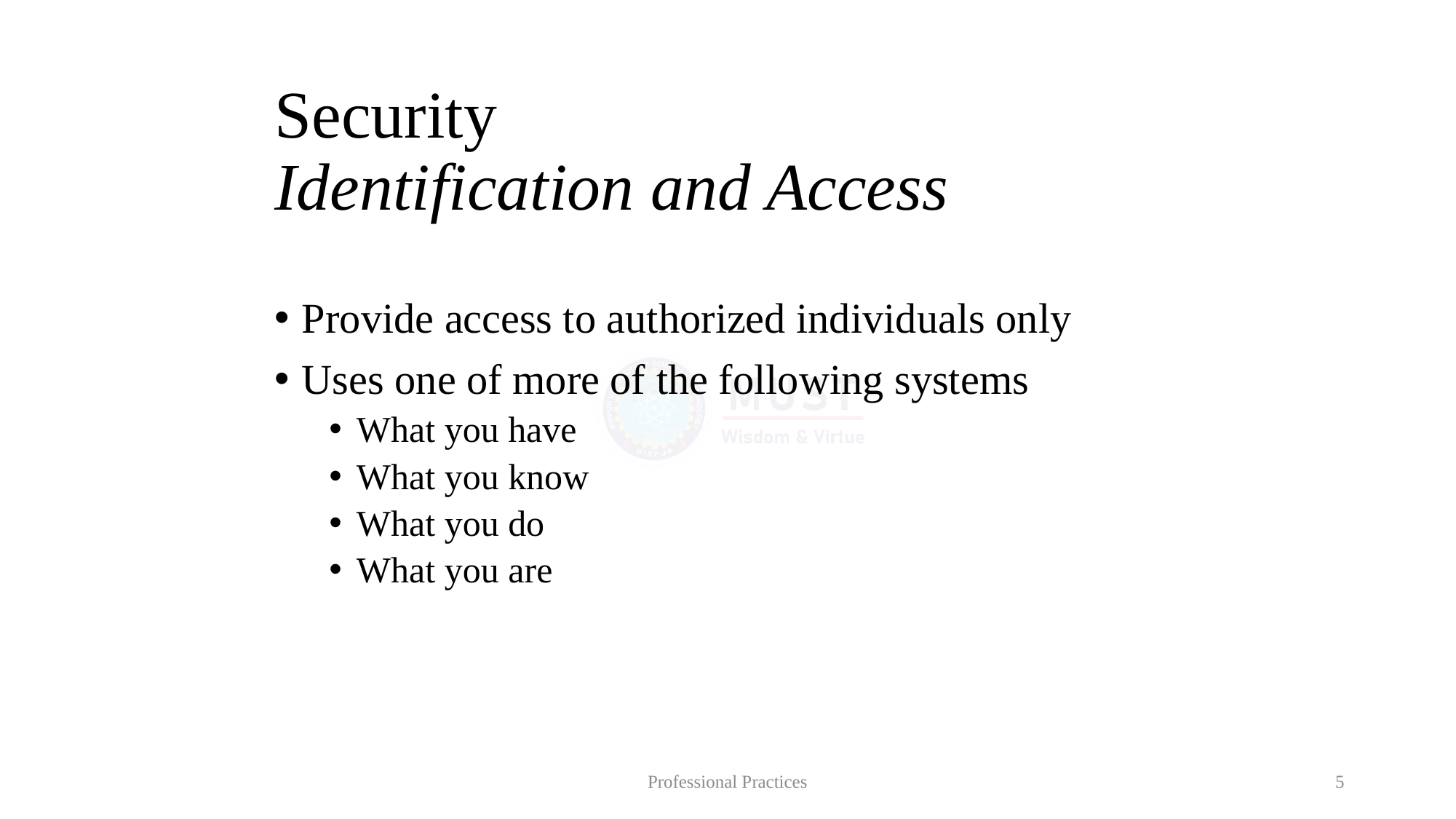

# Security Identification and Access
Provide access to authorized individuals only
Uses one of more of the following systems
What you have
What you know
What you do
What you are
Professional Practices
5